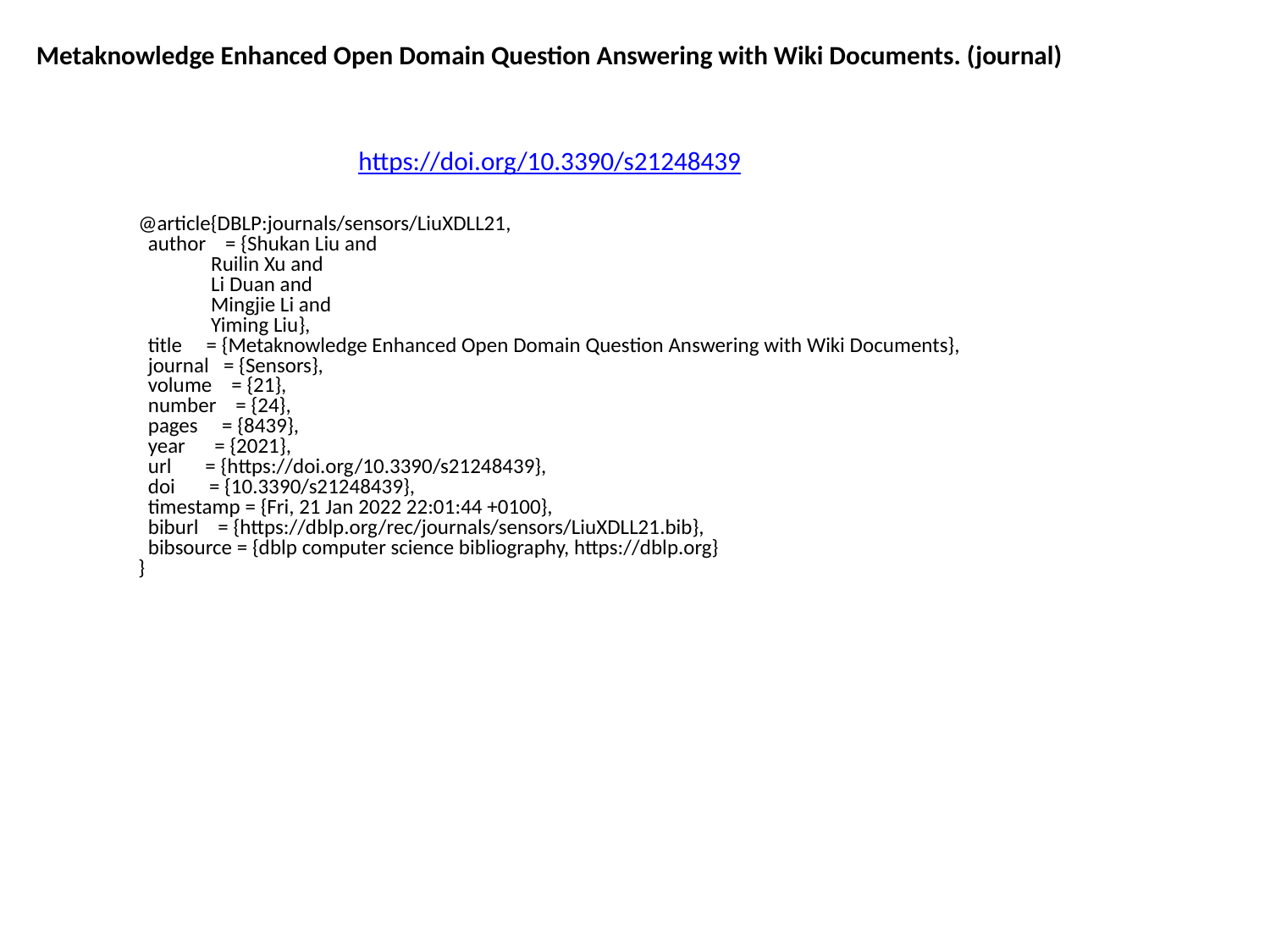

Metaknowledge Enhanced Open Domain Question Answering with Wiki Documents. (journal)

https://doi.org/10.3390/s21248439

@article{DBLP:journals/sensors/LiuXDLL21,
  author    = {Shukan Liu and
               Ruilin Xu and
               Li Duan and
               Mingjie Li and
               Yiming Liu},
  title     = {Metaknowledge Enhanced Open Domain Question Answering with Wiki Documents},
  journal   = {Sensors},
  volume    = {21},
  number    = {24},
  pages     = {8439},
  year      = {2021},
  url       = {https://doi.org/10.3390/s21248439},
  doi       = {10.3390/s21248439},
  timestamp = {Fri, 21 Jan 2022 22:01:44 +0100},
  biburl    = {https://dblp.org/rec/journals/sensors/LiuXDLL21.bib},
  bibsource = {dblp computer science bibliography, https://dblp.org}
}